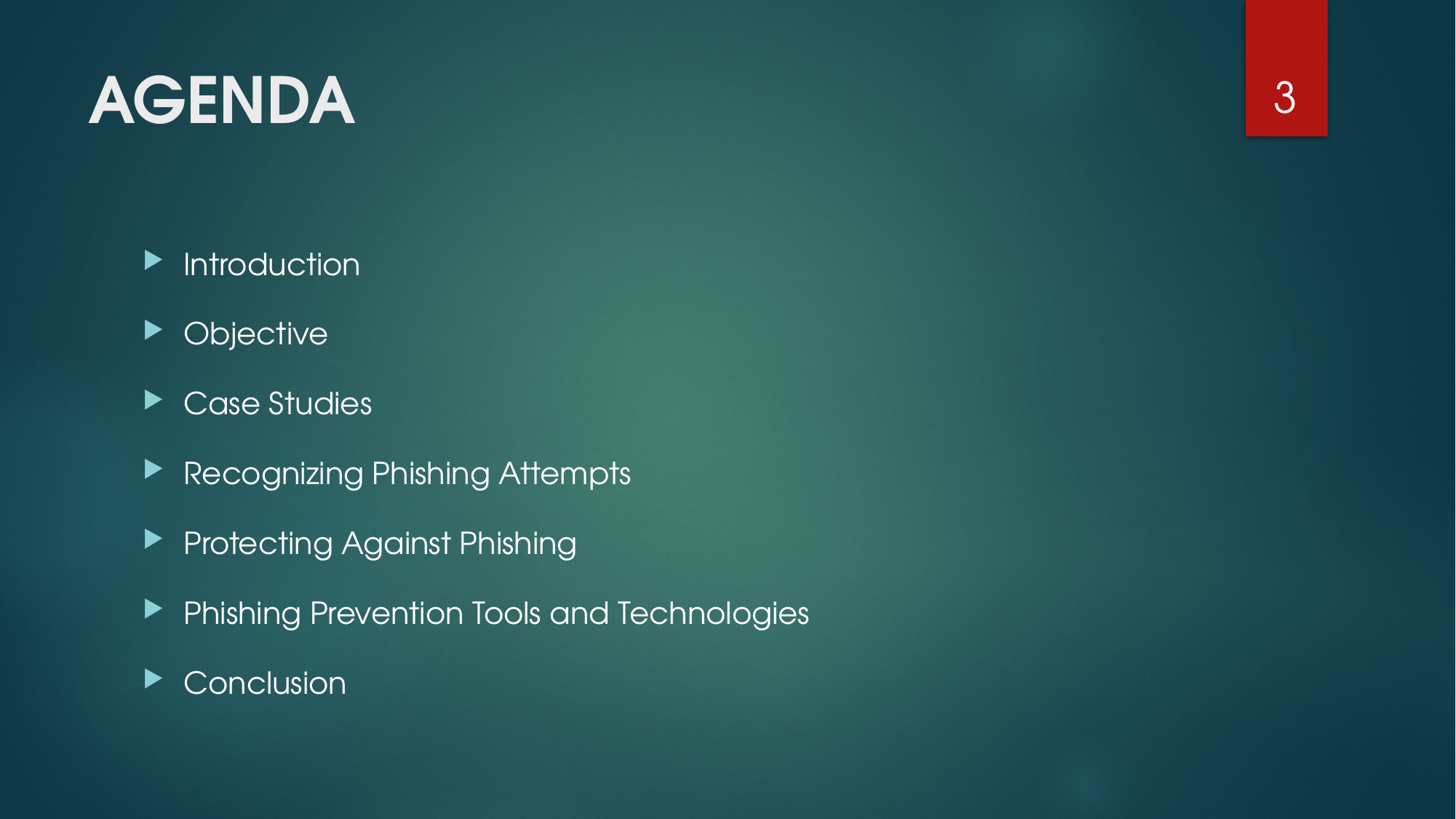

3
# AGENDA
Introduction
Objective
Case Studies
Recognizing Phishing Attempts
Protecting Against Phishing
Phishing Prevention Tools and Technologies
Conclusion